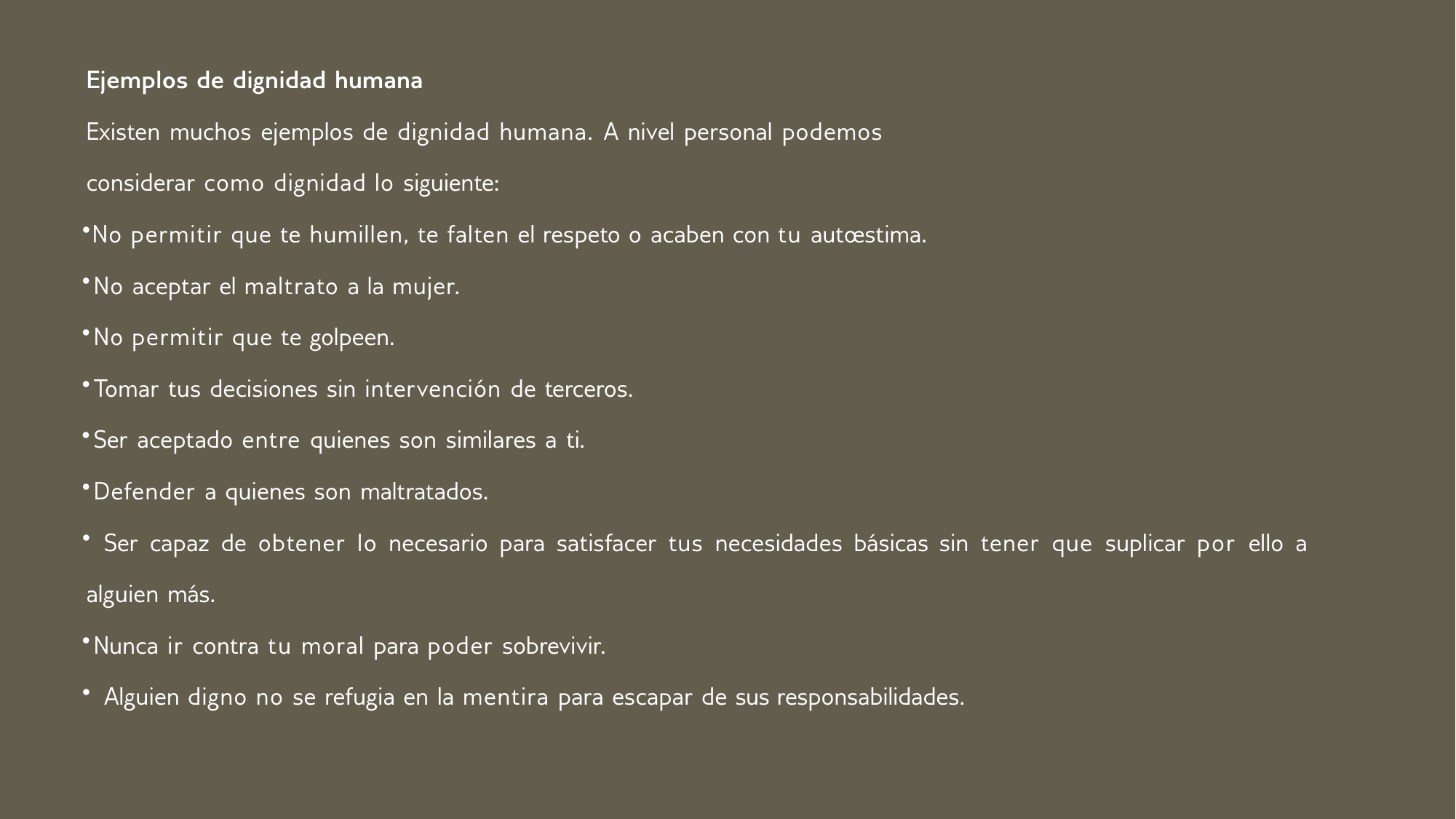

Ejemplos de dignidad humana
Existen muchos ejemplos de dignidad humana. A nivel personal podemos
considerar como dignidad lo siguiente:
No permitir que te humillen, te falten el respeto o acaben con tu autoestima.
No aceptar el maltrato a la mujer.
No permitir que te golpeen.
Tomar tus decisiones sin intervención de terceros.
Ser aceptado entre quienes son similares a ti.
Defender a quienes son maltratados.
	Ser capaz de obtener lo necesario para satisfacer tus necesidades básicas sin tener que suplicar por ello a alguien más.
Nunca ir contra tu moral para poder sobrevivir.
	Alguien digno no se refugia en la mentira para escapar de sus responsabilidades.